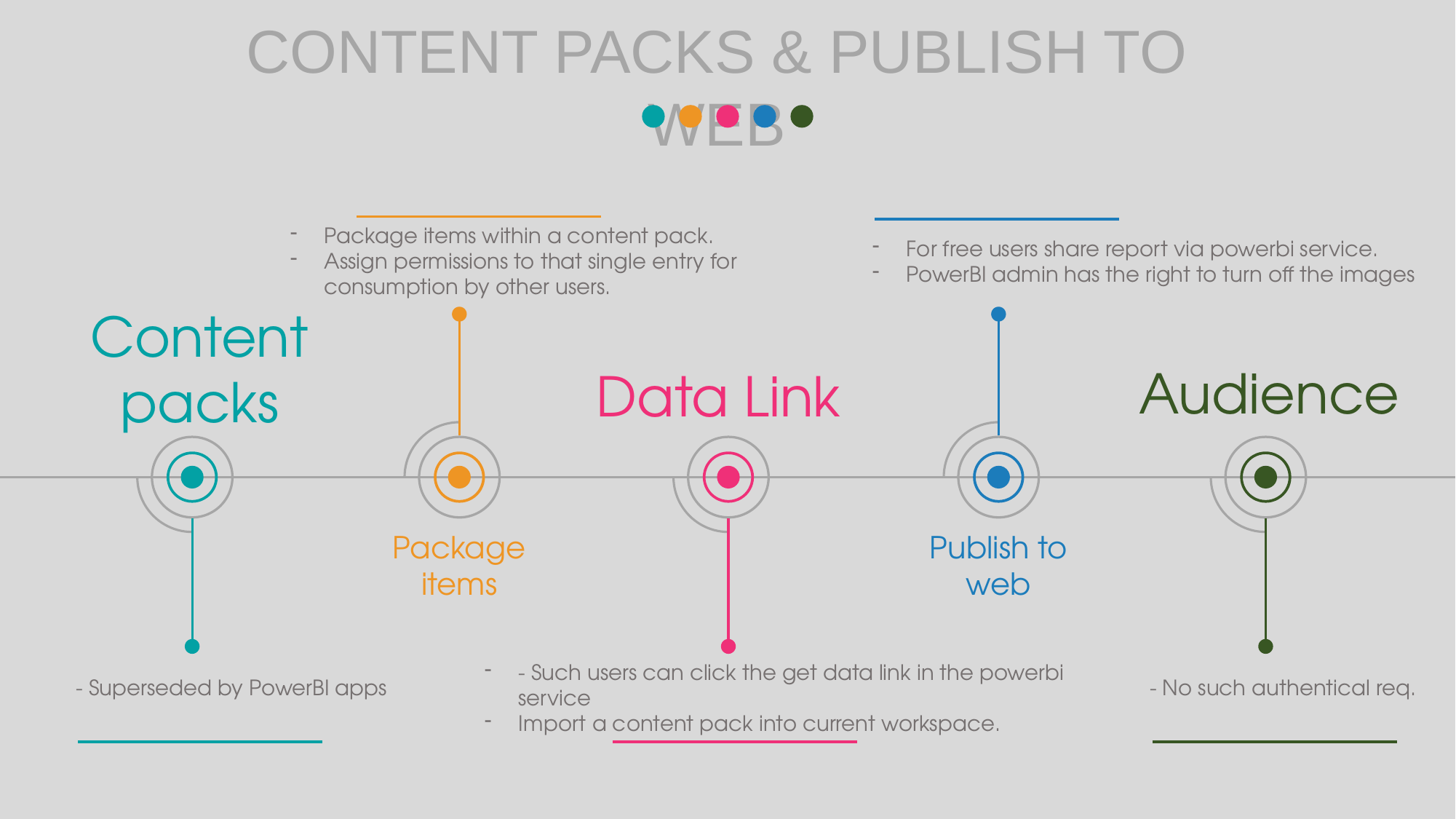

CONTENT PACKS & PUBLISH TO WEB

Package items within a content pack.
Assign permissions to that single entry for consumption by other users.
For free users share report via powerbi service.
PowerBI admin has the right to turn off the images
Content packs

Audience
Data Link

Package items
Publish to web

- Such users can click the get data link in the powerbi service
Import a content pack into current workspace.

- Superseded by PowerBI apps
- No such authentical req.